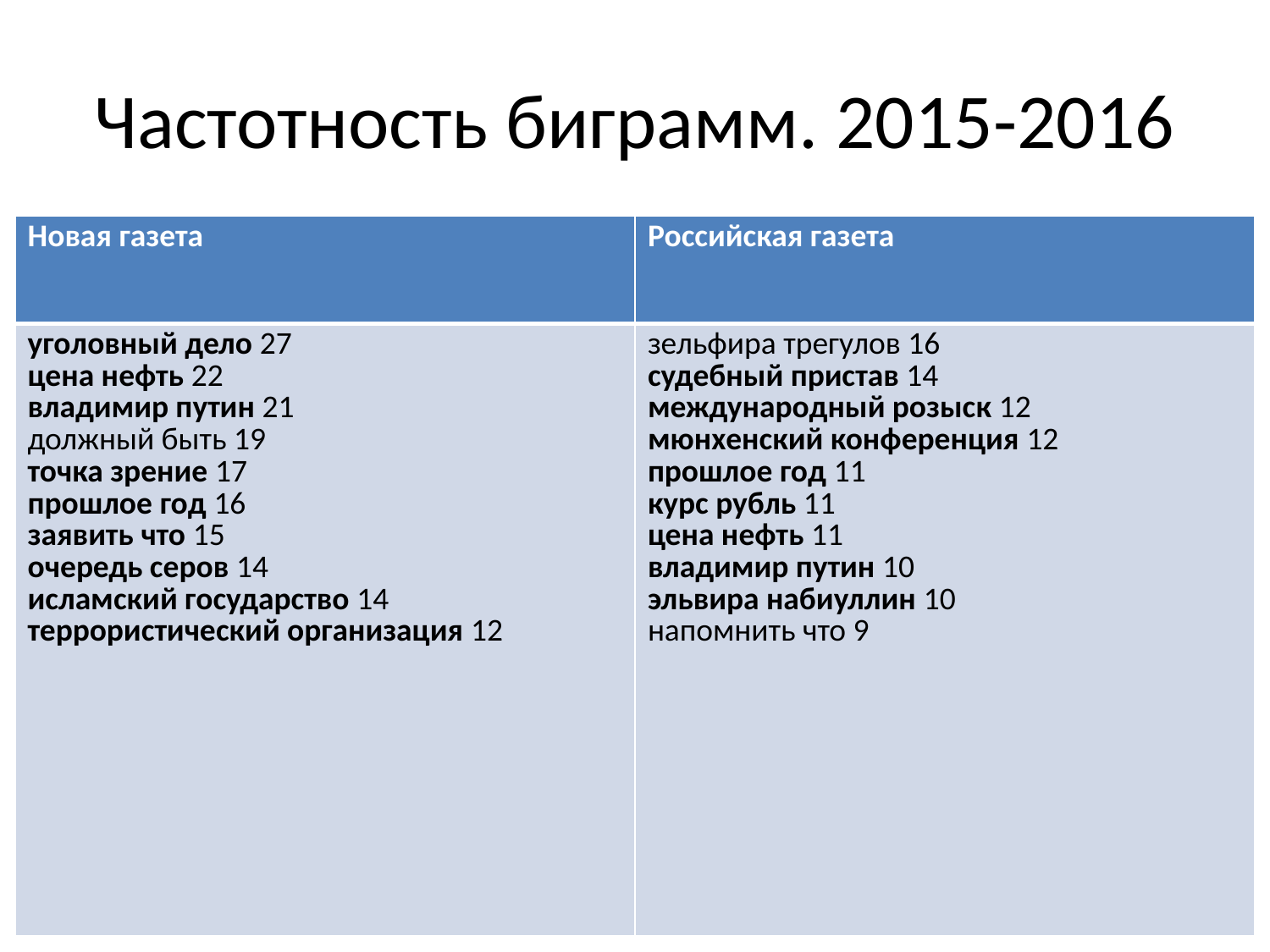

# Частотность биграмм. 2015-2016
| Новая газета | Российская газета |
| --- | --- |
| уголовный дело 27 цена нефть 22 владимир путин 21 должный быть 19 точка зрение 17 прошлое год 16 заявить что 15 очередь серов 14 исламский государство 14 террористический организация 12 | зельфира трегулов 16 судебный пристав 14 международный розыск 12 мюнхенский конференция 12 прошлое год 11 курс рубль 11 цена нефть 11 владимир путин 10 эльвира набиуллин 10 напомнить что 9 |